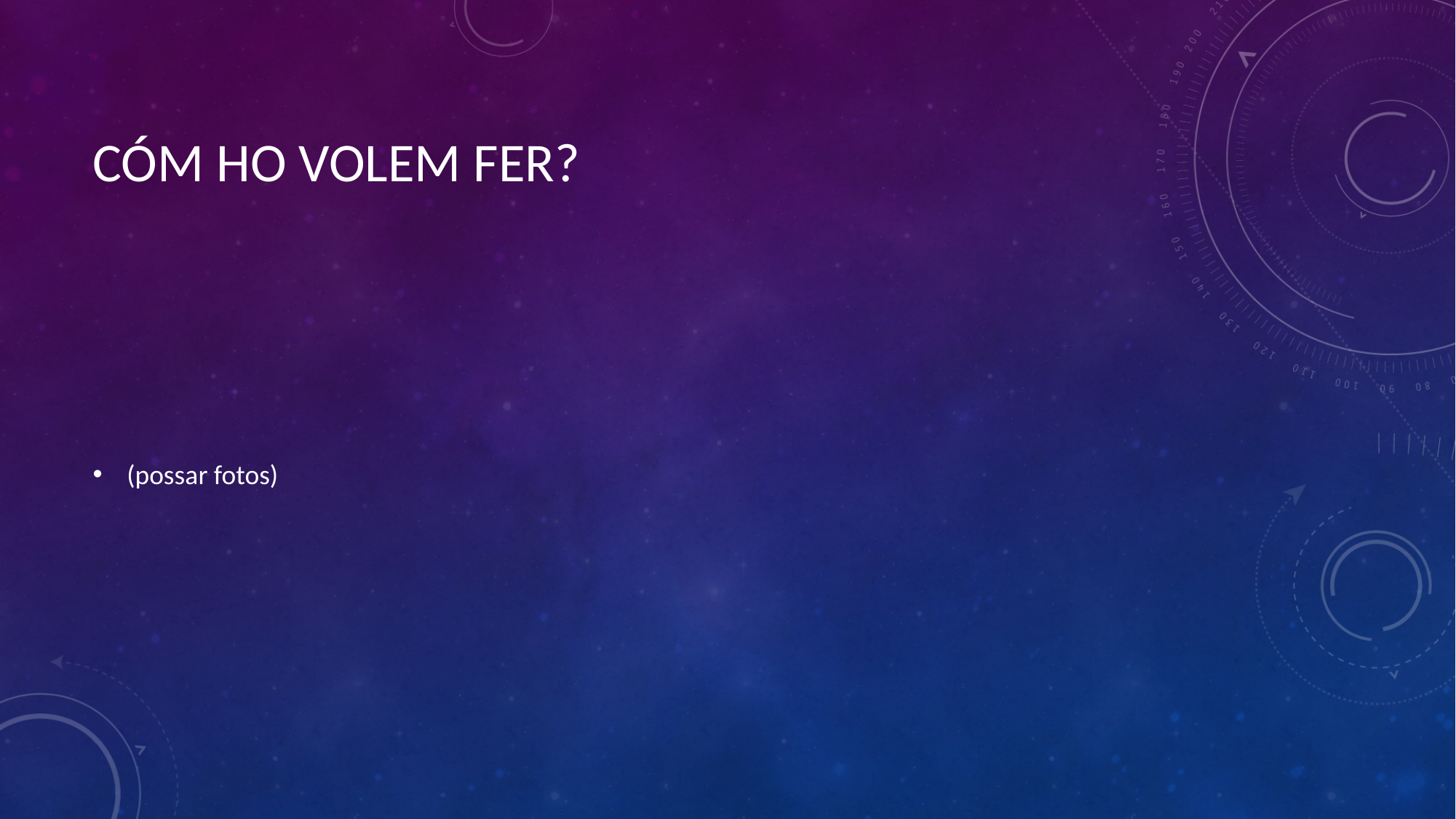

# Cóm ho volem fer?
(possar fotos)